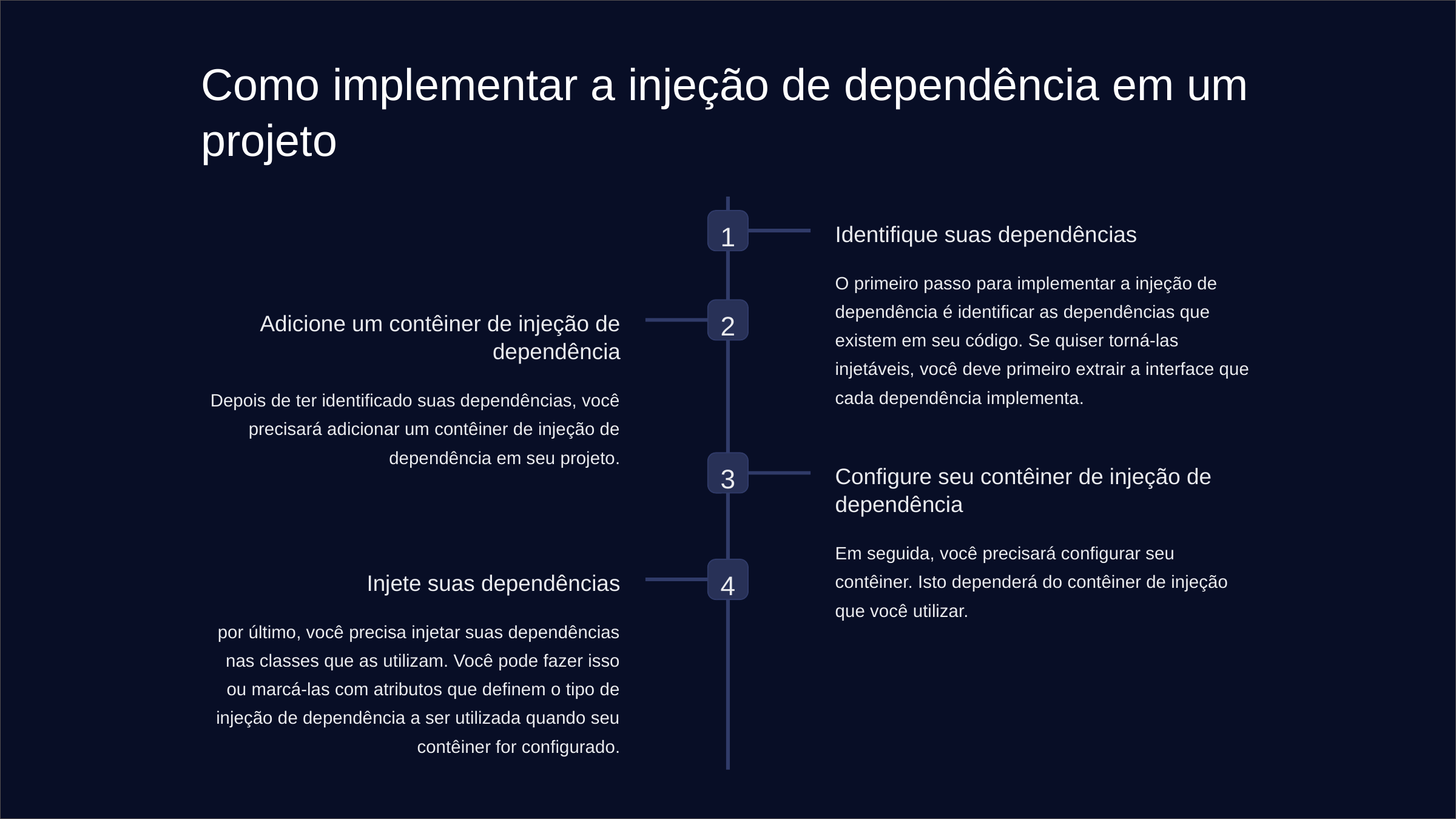

Como implementar a injeção de dependência em um projeto

1
Identifique suas dependências

O primeiro passo para implementar a injeção de dependência é identificar as dependências que existem em seu código. Se quiser torná-las injetáveis, você deve primeiro extrair a interface que cada dependência implementa.

2
Adicione um contêiner de injeção de dependência

Depois de ter identificado suas dependências, você precisará adicionar um contêiner de injeção de dependência em seu projeto.

3
Configure seu contêiner de injeção de dependência

Em seguida, você precisará configurar seu contêiner. Isto dependerá do contêiner de injeção que você utilizar.

4
Injete suas dependências

por último, você precisa injetar suas dependências nas classes que as utilizam. Você pode fazer isso ou marcá-las com atributos que definem o tipo de injeção de dependência a ser utilizada quando seu contêiner for configurado.